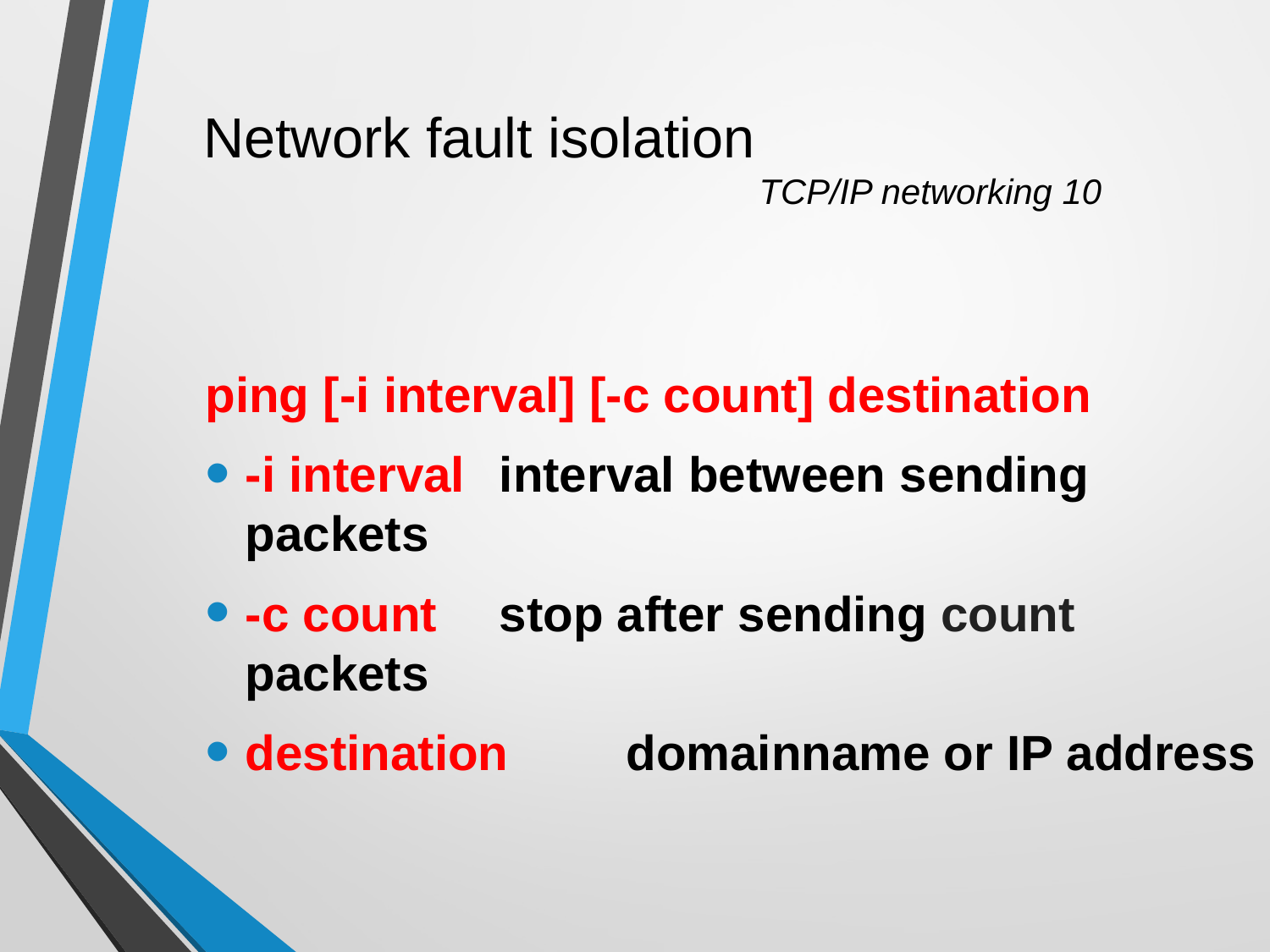

# Network fault isolation		                                         		                               TCP/IP networking 10
ping [-i interval] [-c count] destination
-i interval	interval between sending packets
-c count 	stop after sending count packets
destination	domainname or IP address